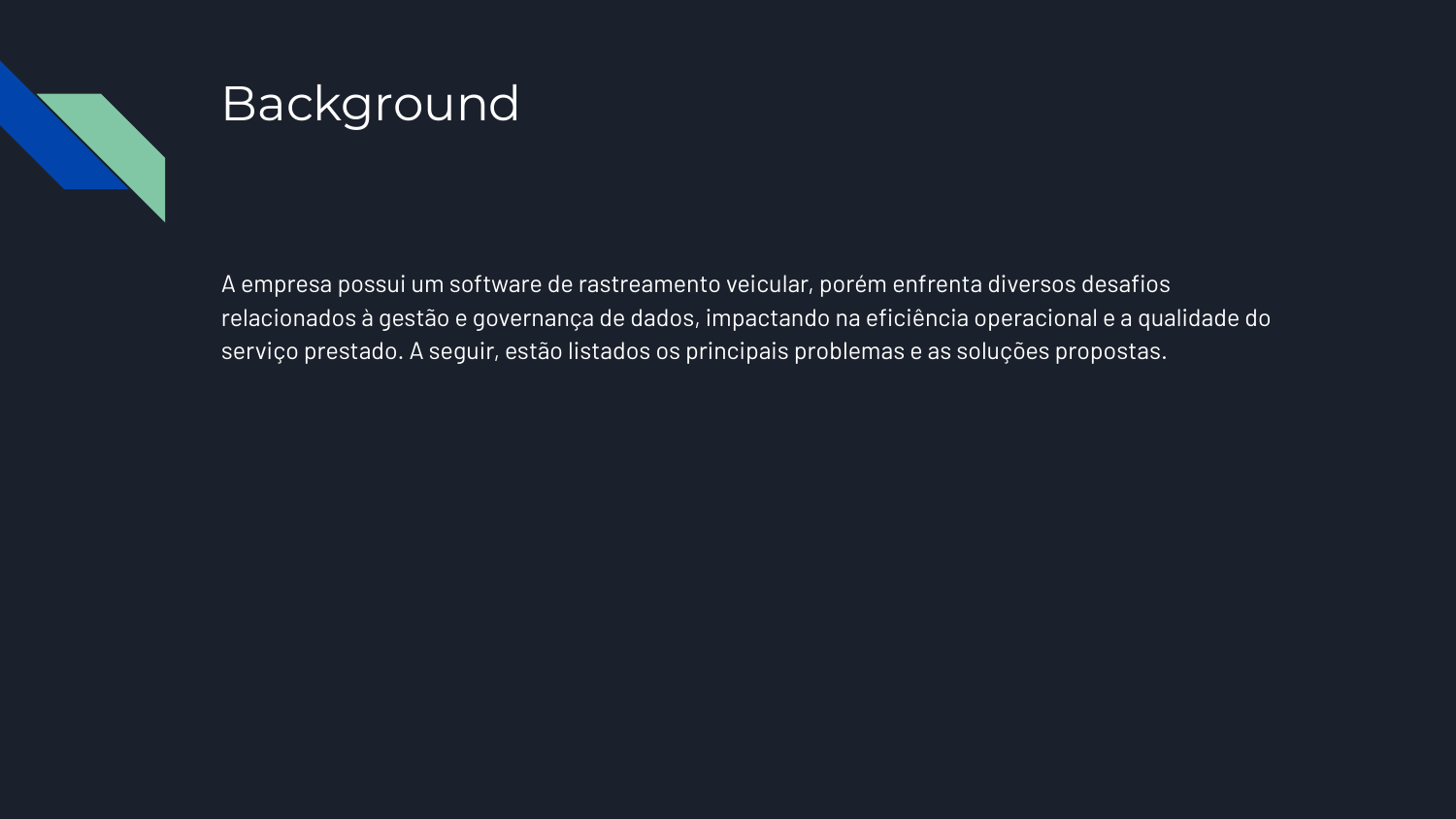

# Background
A empresa possui um software de rastreamento veicular, porém enfrenta diversos desafios relacionados à gestão e governança de dados, impactando na eficiência operacional e a qualidade do serviço prestado. A seguir, estão listados os principais problemas e as soluções propostas.